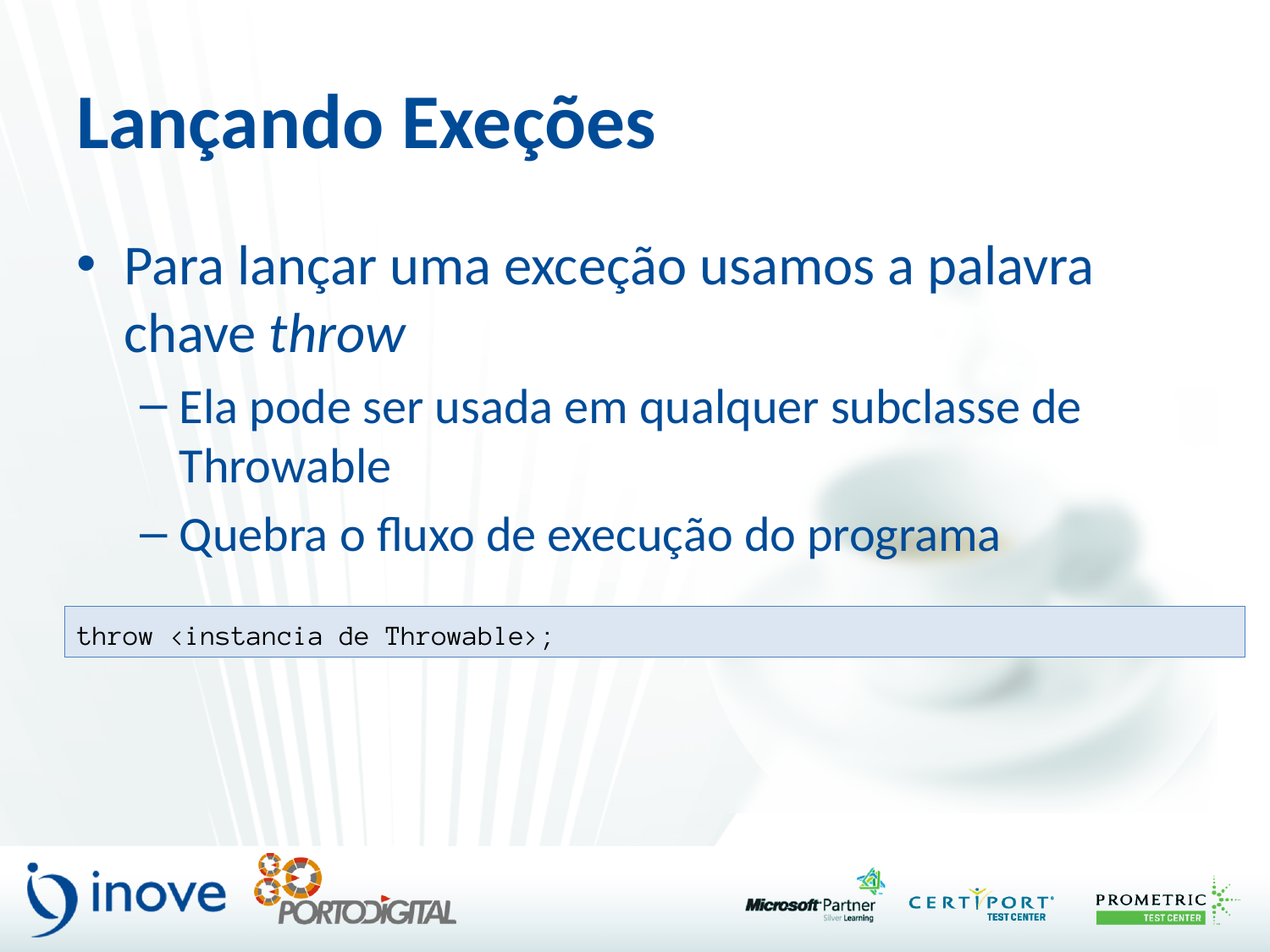

# Lançando Exeções
Para lançar uma exceção usamos a palavra chave throw
Ela pode ser usada em qualquer subclasse de Throwable
Quebra o fluxo de execução do programa
throw <instancia de Throwable>;